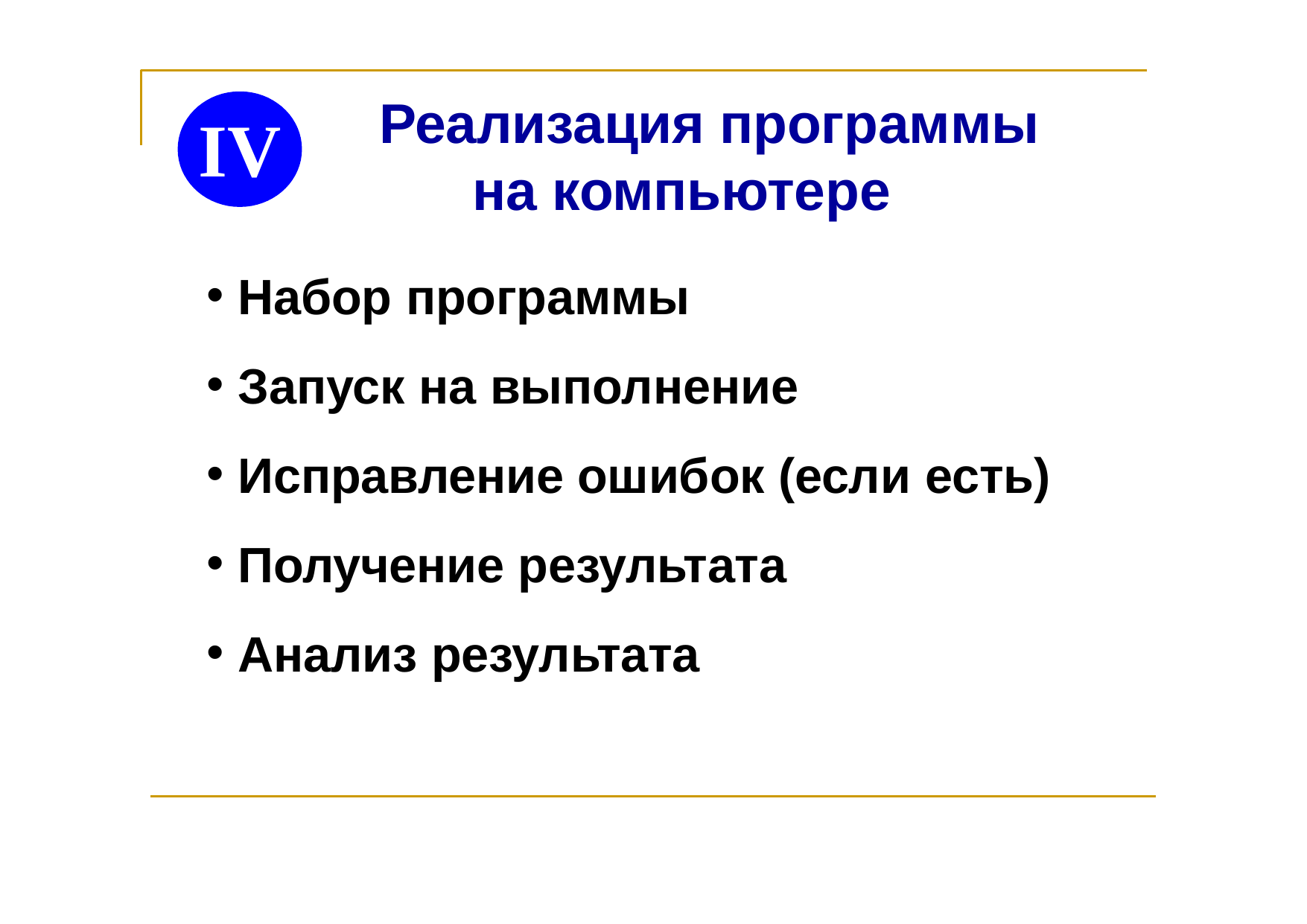

# Реализация программы

IV
на компьютере
Набор программы
Запуск на выполнение
Исправление ошибок (если есть)
Получение результата
Анализ результата